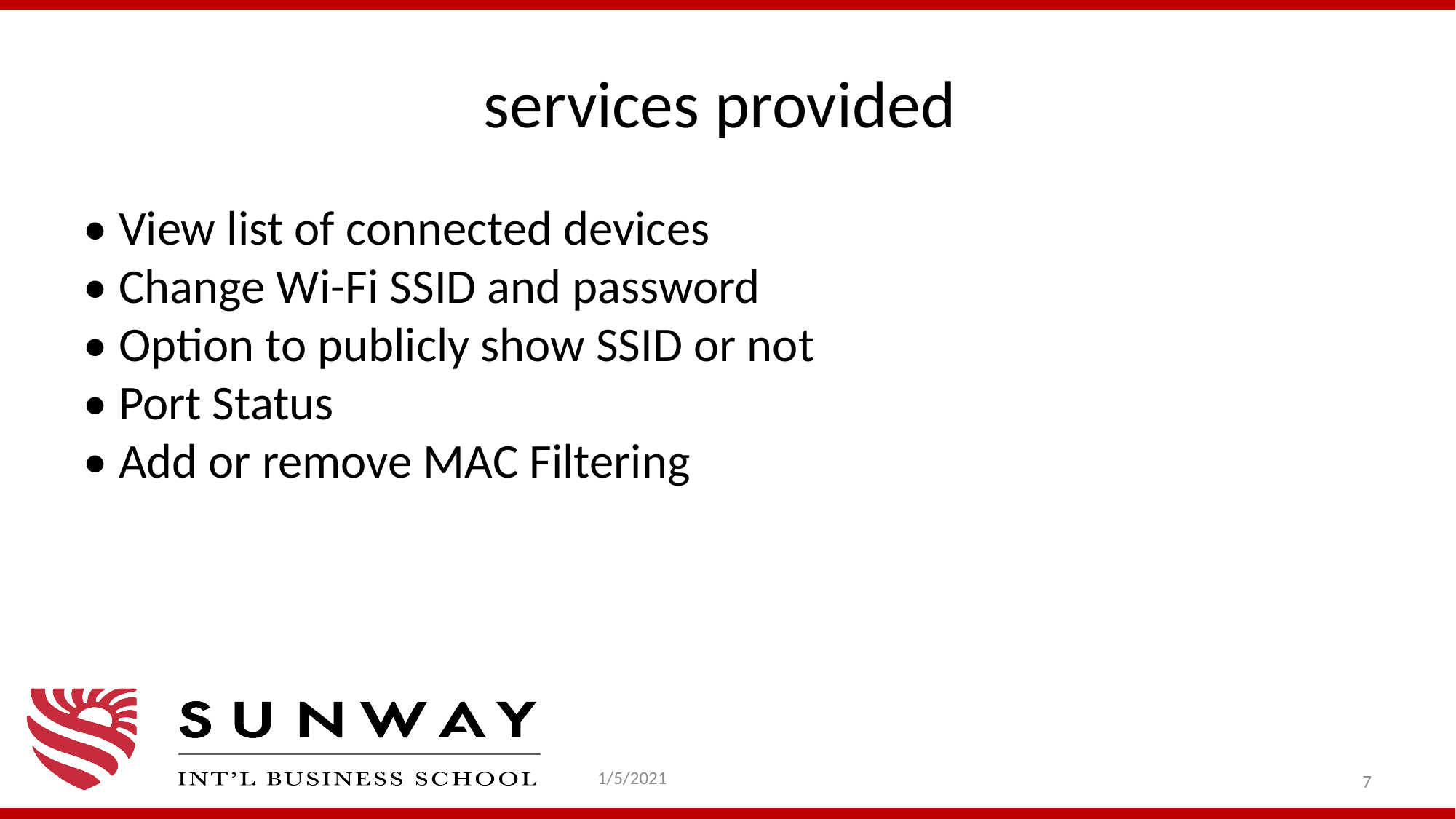

# services provided
• View list of connected devices
• Change Wi-Fi SSID and password
• Option to publicly show SSID or not
• Port Status
• Add or remove MAC Filtering

1/5/2021
7